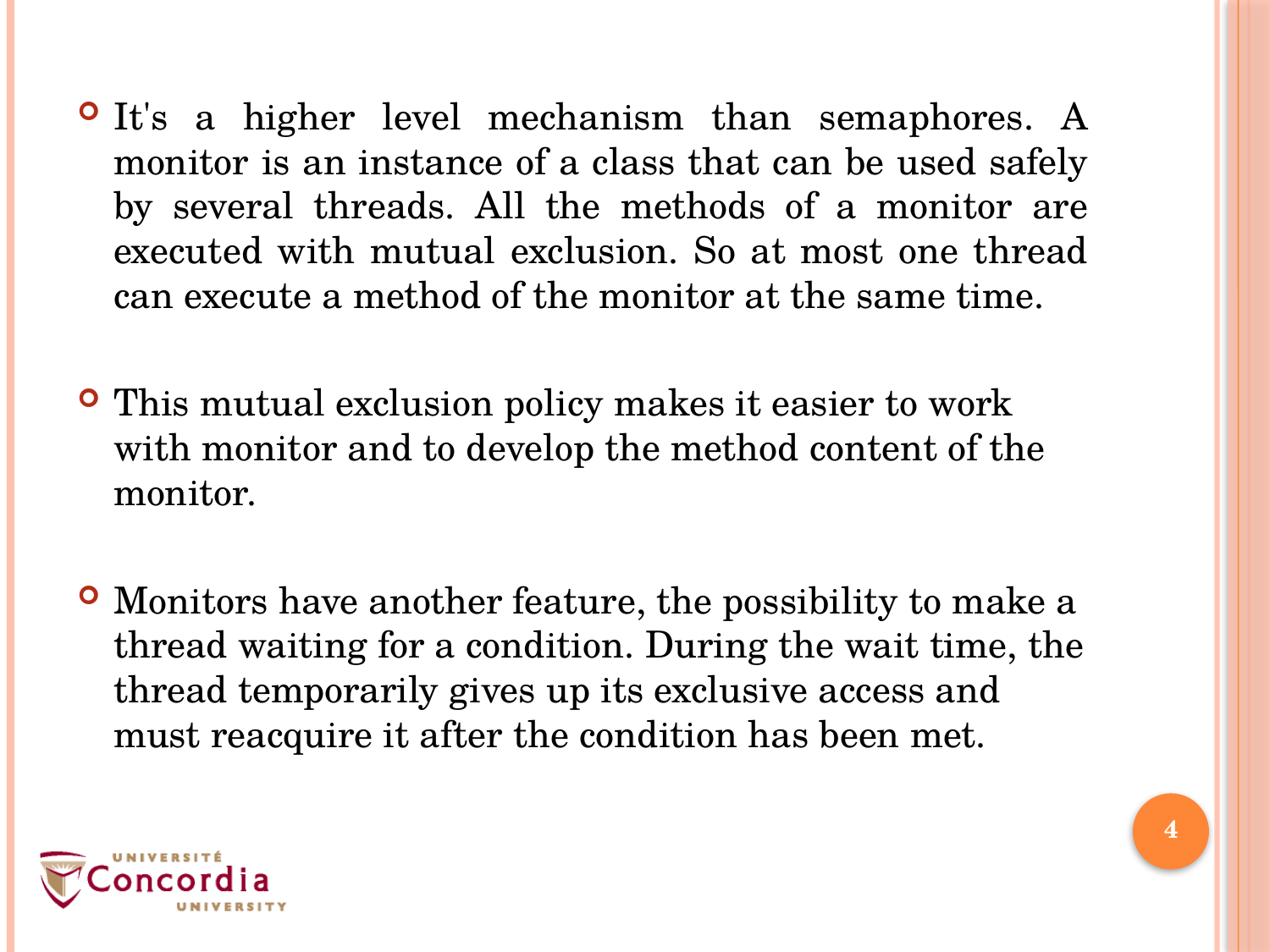

It's a higher level mechanism than semaphores. A monitor is an instance of a class that can be used safely by several threads. All the methods of a monitor are executed with mutual exclusion. So at most one thread can execute a method of the monitor at the same time.

This mutual exclusion policy makes it easier to work with monitor and to develop the method content of the monitor.

Monitors have another feature, the possibility to make a thread waiting for a condition. During the wait time, the thread temporarily gives up its exclusive access and must reacquire it after the condition has been met.
4